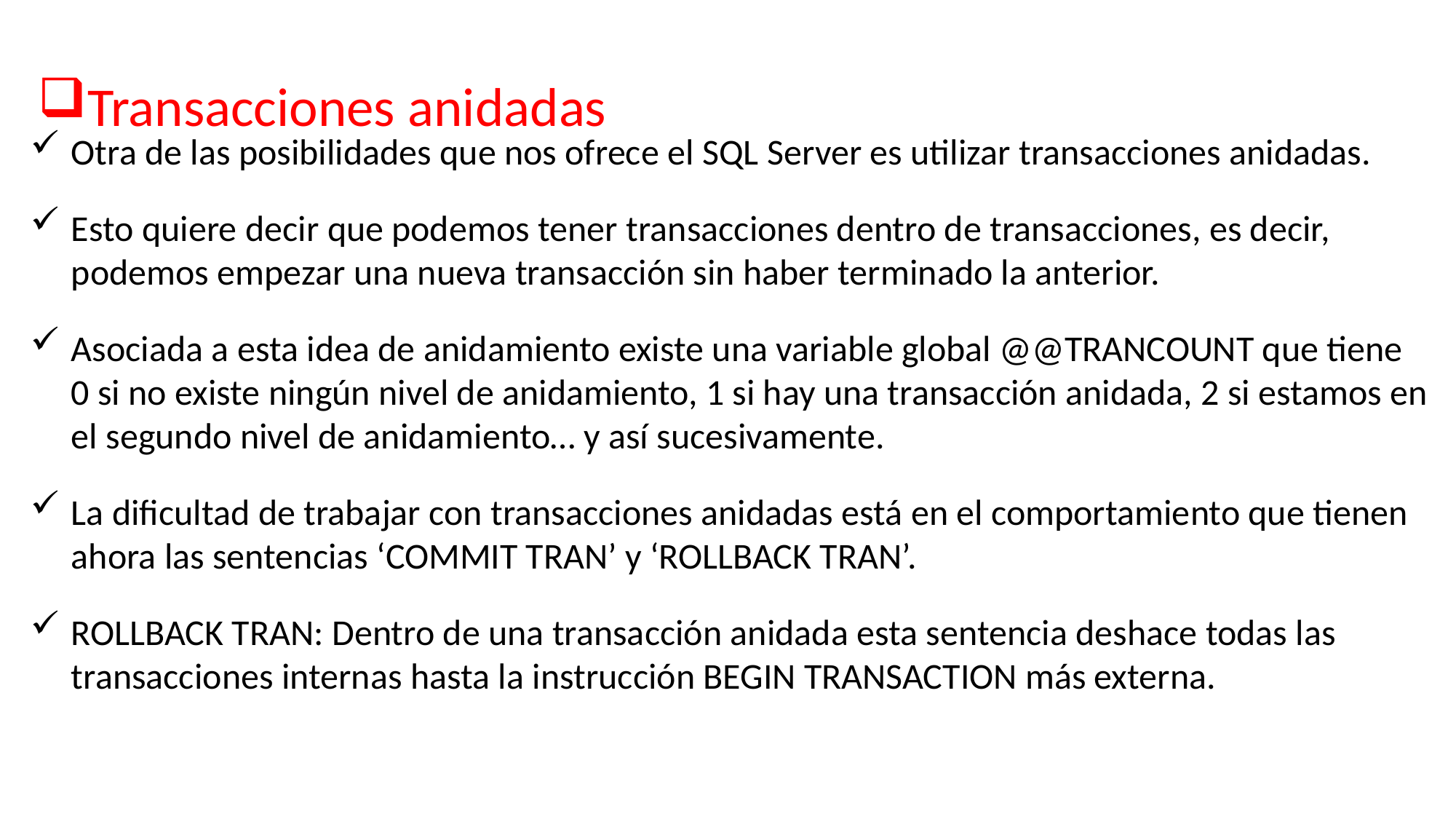

Transacciones anidadas
Otra de las posibilidades que nos ofrece el SQL Server es utilizar transacciones anidadas.

Esto quiere decir que podemos tener transacciones dentro de transacciones, es decir, podemos empezar una nueva transacción sin haber terminado la anterior.

Asociada a esta idea de anidamiento existe una variable global @@TRANCOUNT que tiene  0 si no existe ningún nivel de anidamiento, 1 si hay una transacción anidada, 2 si estamos en el segundo nivel de anidamiento… y así sucesivamente.

La dificultad de trabajar con transacciones anidadas está en el comportamiento que tienen ahora las sentencias ‘COMMIT TRAN’ y ‘ROLLBACK TRAN’.

ROLLBACK TRAN: Dentro de una transacción anidada esta sentencia deshace todas las transacciones internas hasta la instrucción BEGIN TRANSACTION más externa.